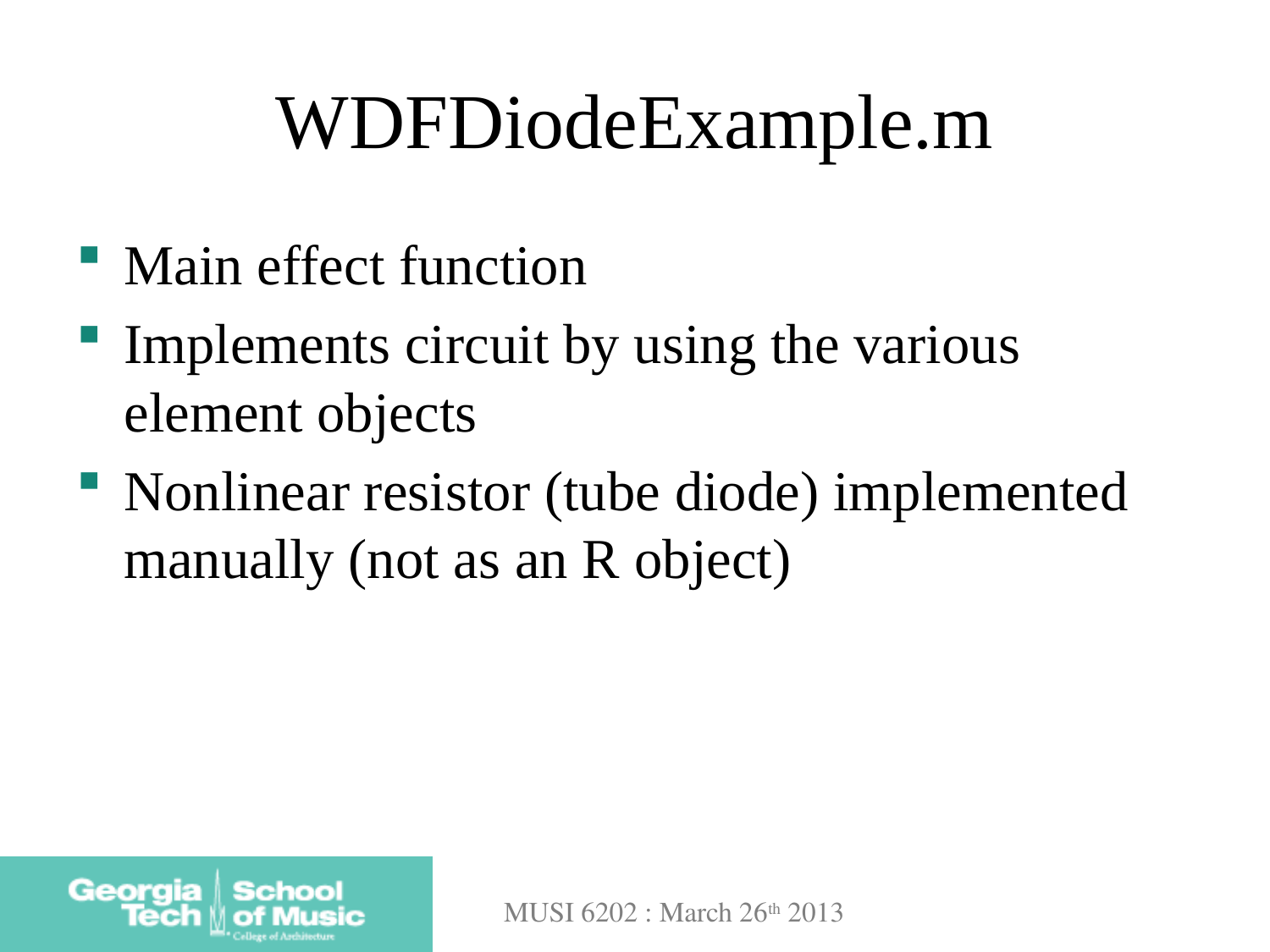

# WDFDiodeExample.m
Main effect function
Implements circuit by using the various element objects
Nonlinear resistor (tube diode) implemented manually (not as an R object)